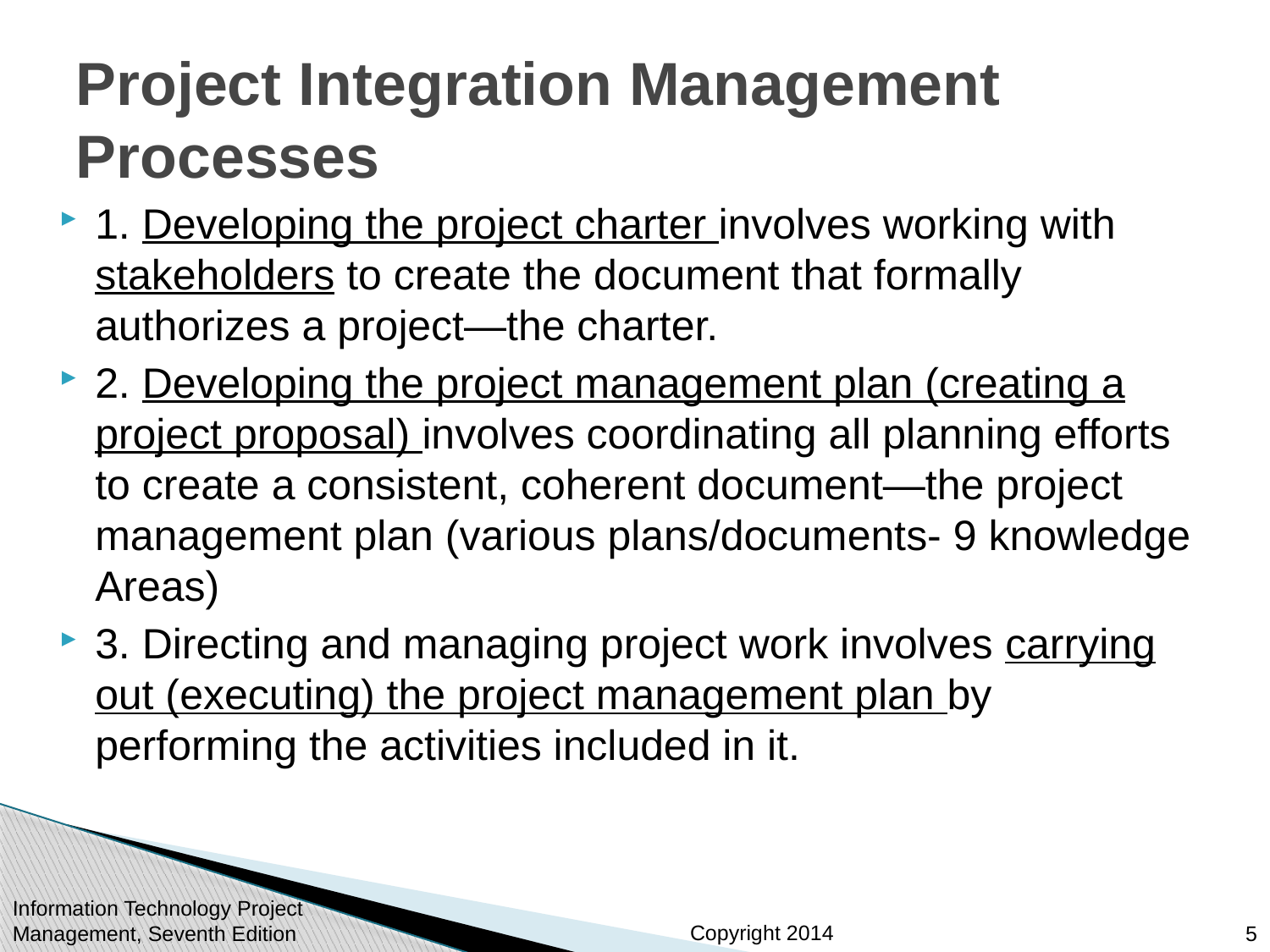

# Project Integration Management Processes
1. Developing the project charter involves working with stakeholders to create the document that formally authorizes a project—the charter.
2. Developing the project management plan (creating a project proposal) involves coordinating all planning efforts to create a consistent, coherent document—the project management plan (various plans/documents- 9 knowledge Areas)
3. Directing and managing project work involves carrying out (executing) the project management plan by performing the activities included in it.
Information Technology Project Management, Seventh Edition
5